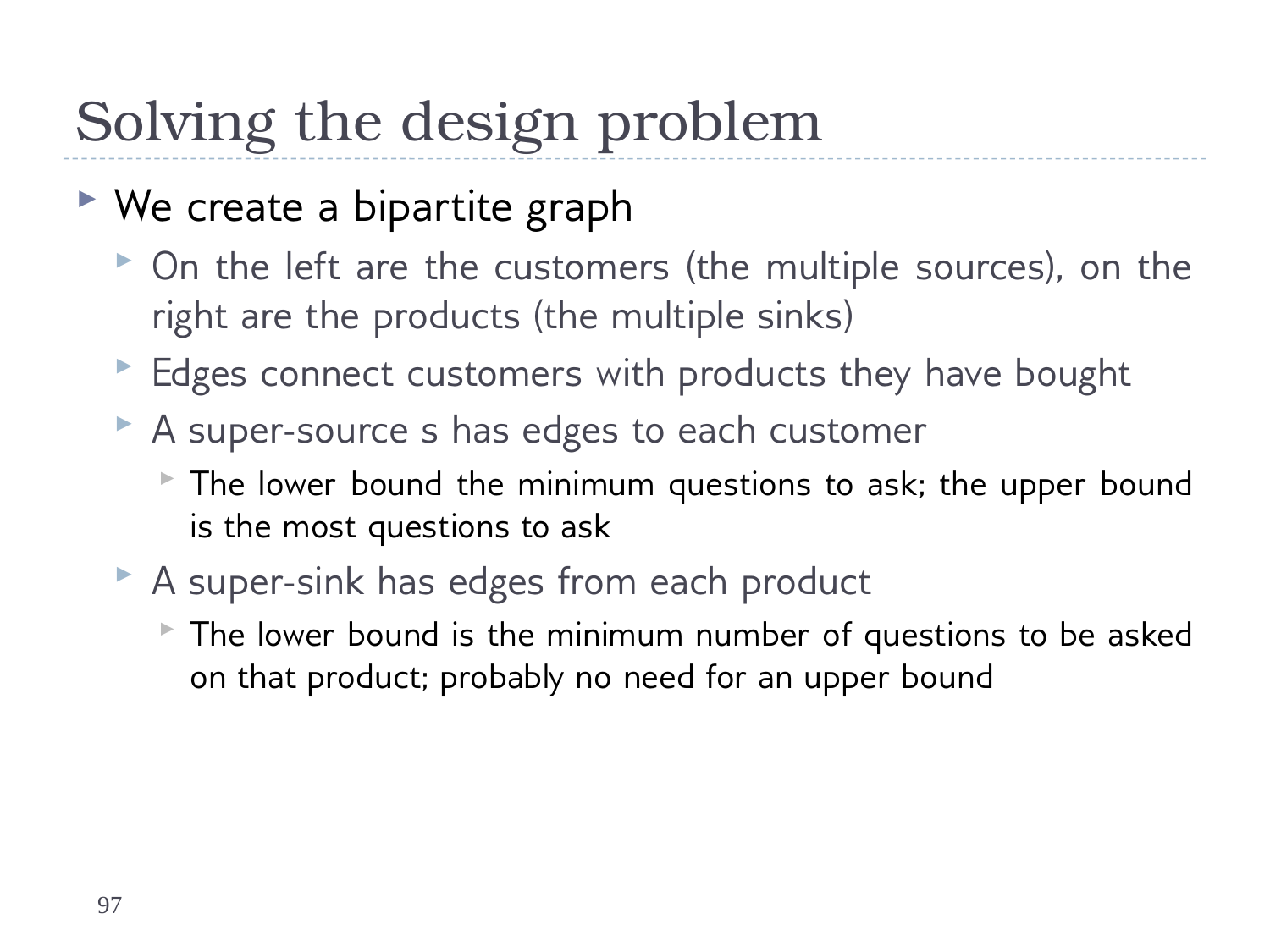

# Solving the design problem
We create a bipartite graph
On the left are the customers (the multiple sources), on the right are the products (the multiple sinks)
Edges connect customers with products they have bought
A super-source s has edges to each customer
The lower bound the minimum questions to ask; the upper bound is the most questions to ask
A super-sink has edges from each product
The lower bound is the minimum number of questions to be asked on that product; probably no need for an upper bound

97